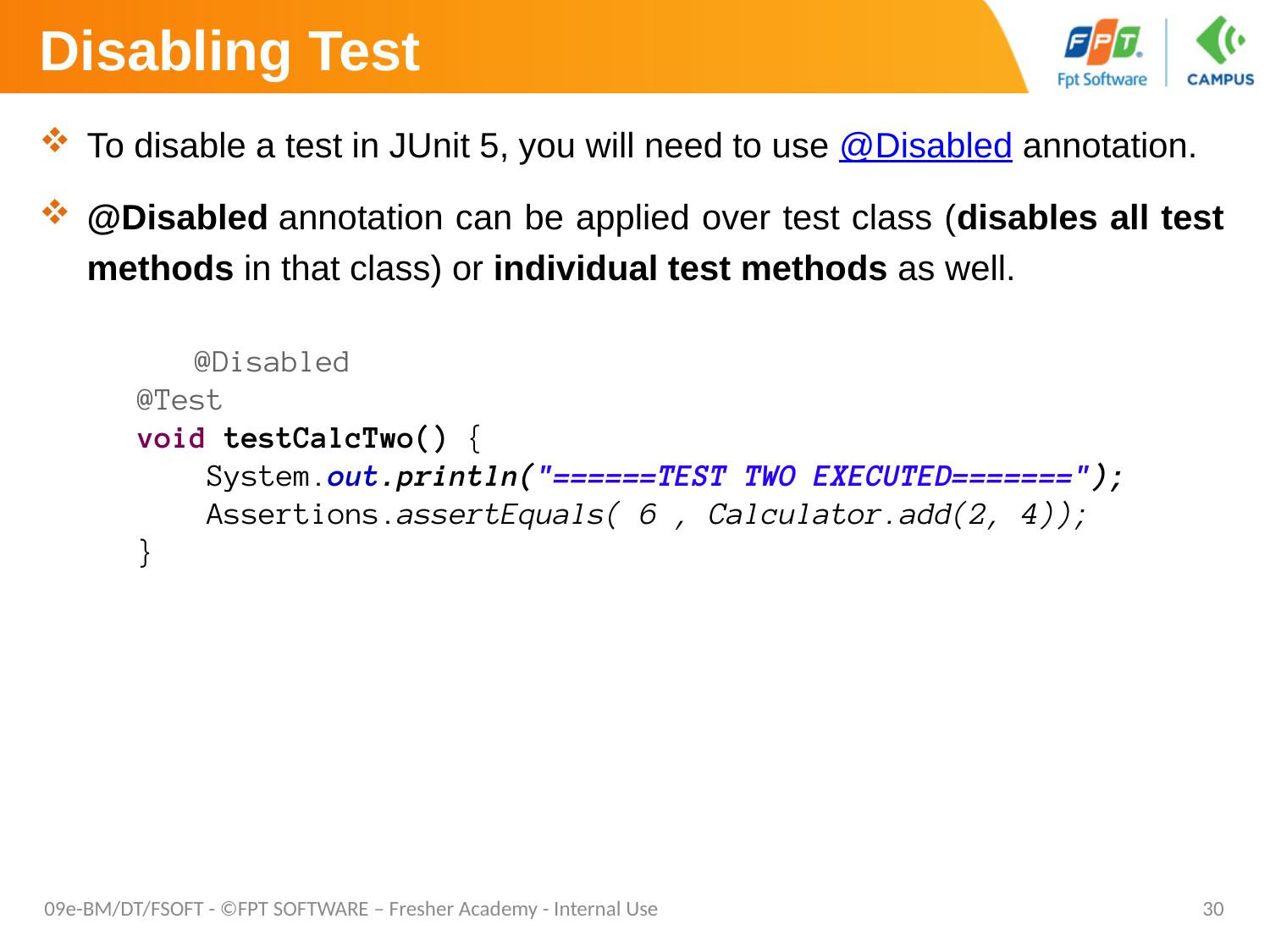

# Disabling Test
To disable a test in JUnit 5, you will need to use @Disabled annotation.
@Disabled annotation can be applied over test class (disables all test methods in that class) or individual test methods as well.
	@Disabled
    @Test
    void testCalcTwo() {
        System.out.println("======TEST TWO EXECUTED=======");
        Assertions.assertEquals( 6 , Calculator.add(2, 4));
    }
09e-BM/DT/FSOFT - ©FPT SOFTWARE – Fresher Academy - Internal Use
30